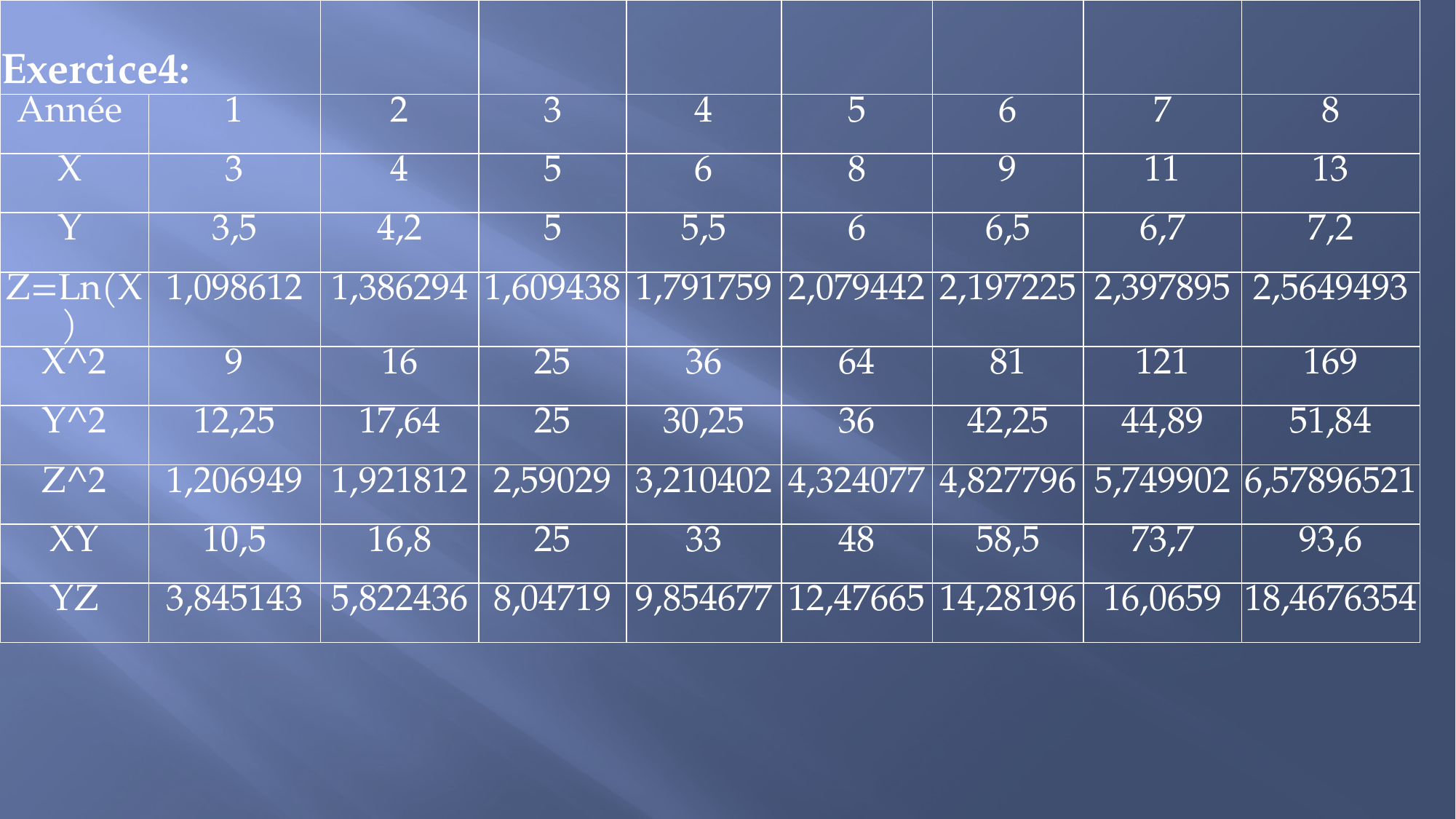

| Exercice4: |  |  |  |  |  |  |  |  |
| --- | --- | --- | --- | --- | --- | --- | --- | --- |
| Année | 1 | 2 | 3 | 4 | 5 | 6 | 7 | 8 |
| X | 3 | 4 | 5 | 6 | 8 | 9 | 11 | 13 |
| Y | 3,5 | 4,2 | 5 | 5,5 | 6 | 6,5 | 6,7 | 7,2 |
| Z=Ln(X) | 1,098612 | 1,386294 | 1,609438 | 1,791759 | 2,079442 | 2,197225 | 2,397895 | 2,5649493 |
| X^2 | 9 | 16 | 25 | 36 | 64 | 81 | 121 | 169 |
| Y^2 | 12,25 | 17,64 | 25 | 30,25 | 36 | 42,25 | 44,89 | 51,84 |
| Z^2 | 1,206949 | 1,921812 | 2,59029 | 3,210402 | 4,324077 | 4,827796 | 5,749902 | 6,57896521 |
| XY | 10,5 | 16,8 | 25 | 33 | 48 | 58,5 | 73,7 | 93,6 |
| YZ | 3,845143 | 5,822436 | 8,04719 | 9,854677 | 12,47665 | 14,28196 | 16,0659 | 18,4676354 |